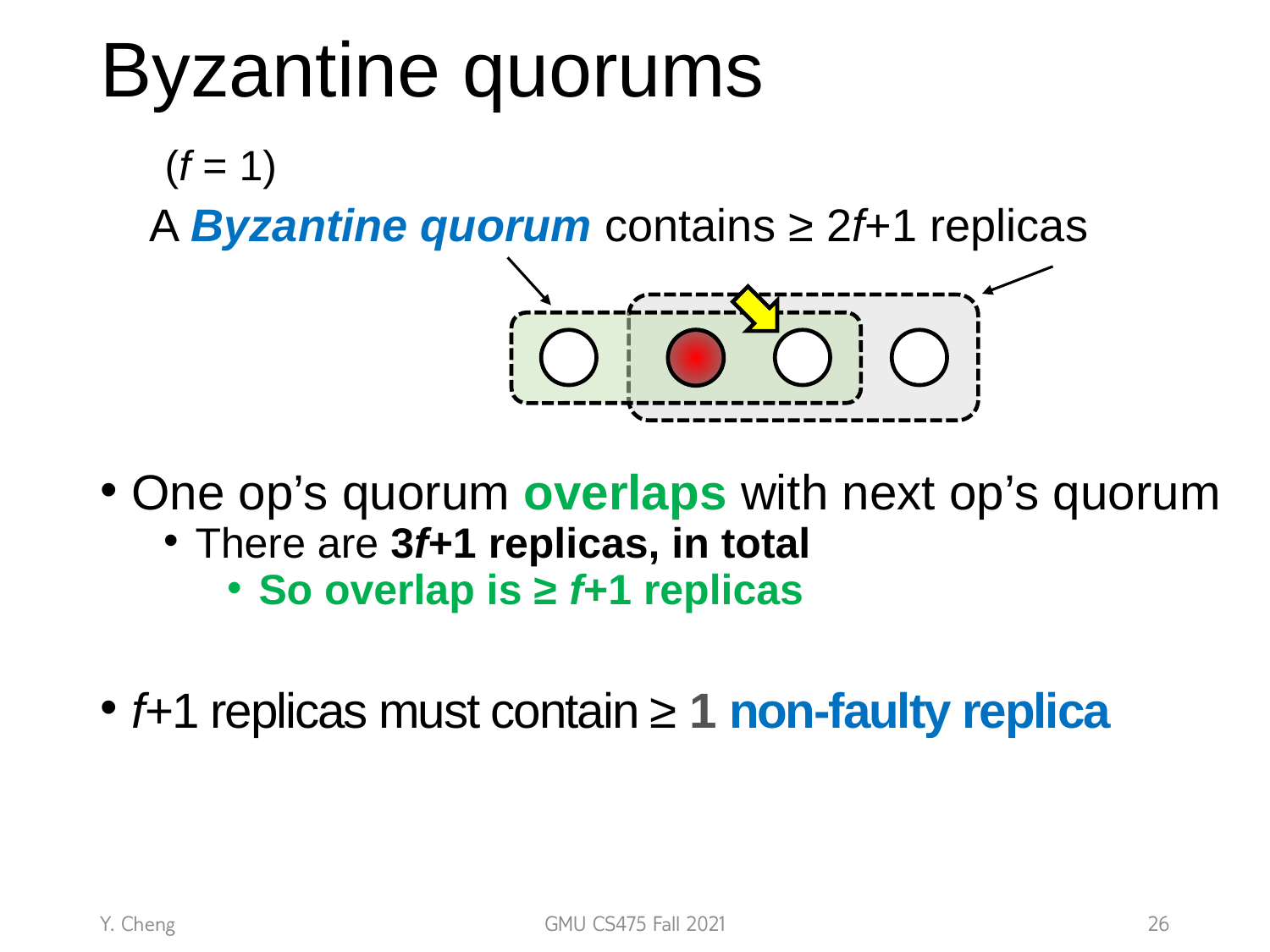

# Byzantine quorums		    	      (f = 1)
A Byzantine quorum contains ≥ 2f+1 replicas

One op’s quorum overlaps with next op’s quorum
There are 3f+1 replicas, in total
So overlap is ≥ f+1 replicas

f+1 replicas must contain ≥ 1 non-faulty replica
Y. Cheng
GMU CS475 Fall 2021
26